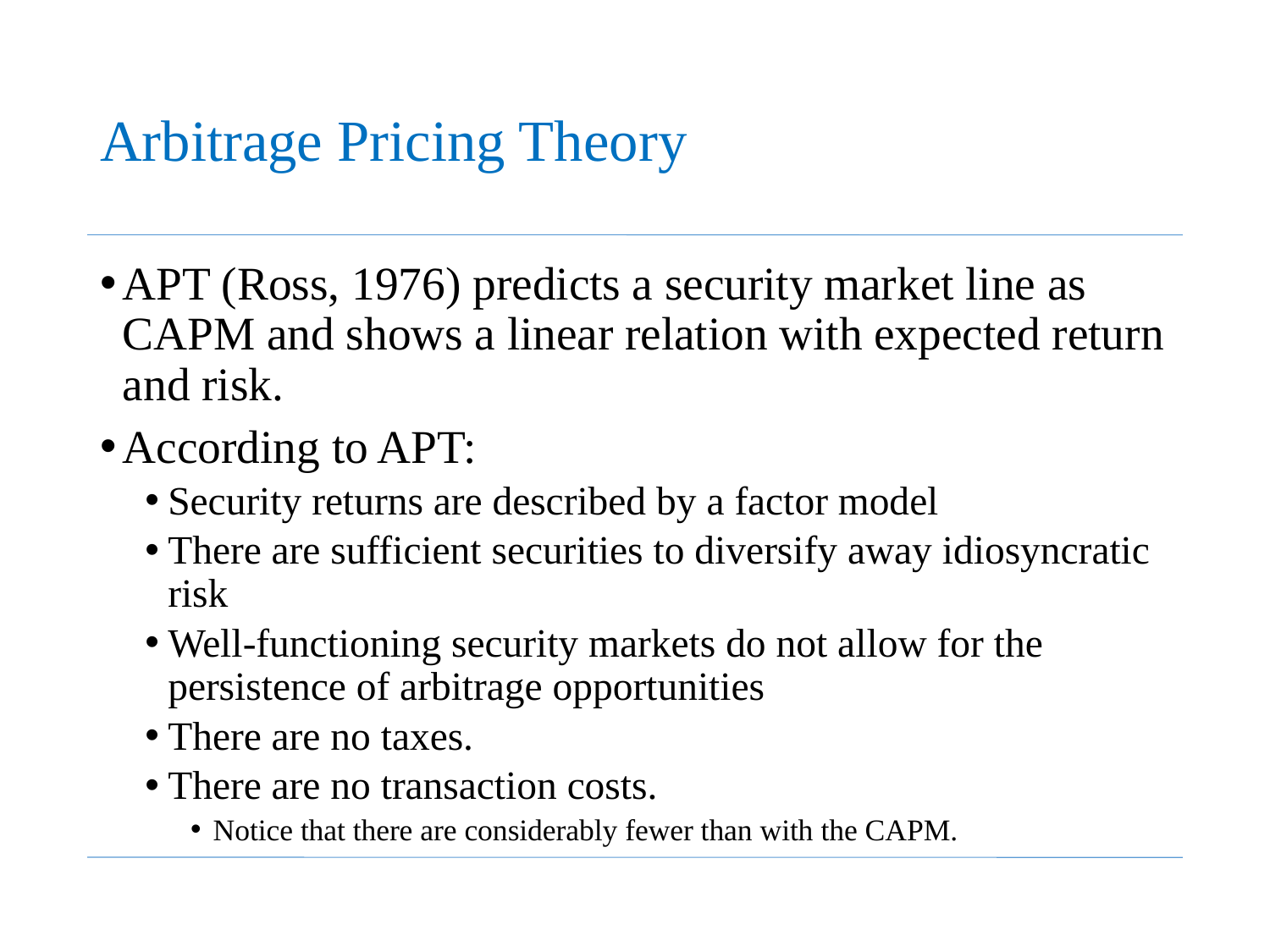

# Arbitrage Pricing Theory
APT (Ross, 1976) predicts a security market line as CAPM and shows a linear relation with expected return and risk.
According to APT:
Security returns are described by a factor model
There are sufficient securities to diversify away idiosyncratic risk
Well-functioning security markets do not allow for the persistence of arbitrage opportunities
There are no taxes.
There are no transaction costs.
Notice that there are considerably fewer than with the CAPM.